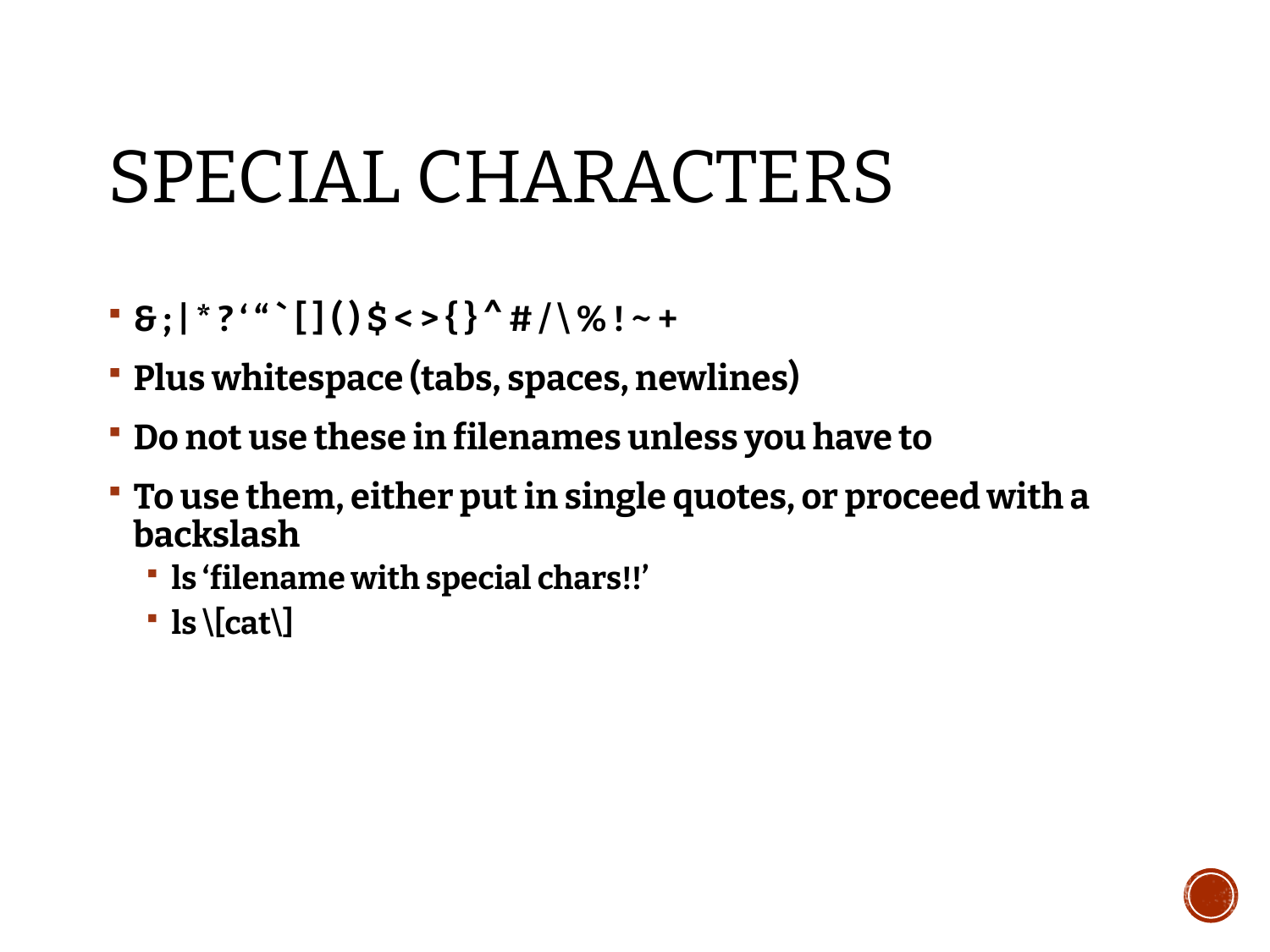

# Special Characters
& ; | * ? ‘ “ ` [ ] ( ) $ < > { } ^ # / \ % ! ~ +
Plus whitespace (tabs, spaces, newlines)
Do not use these in filenames unless you have to
To use them, either put in single quotes, or proceed with a backslash
ls ‘filename with special chars!!’
ls \[cat\]